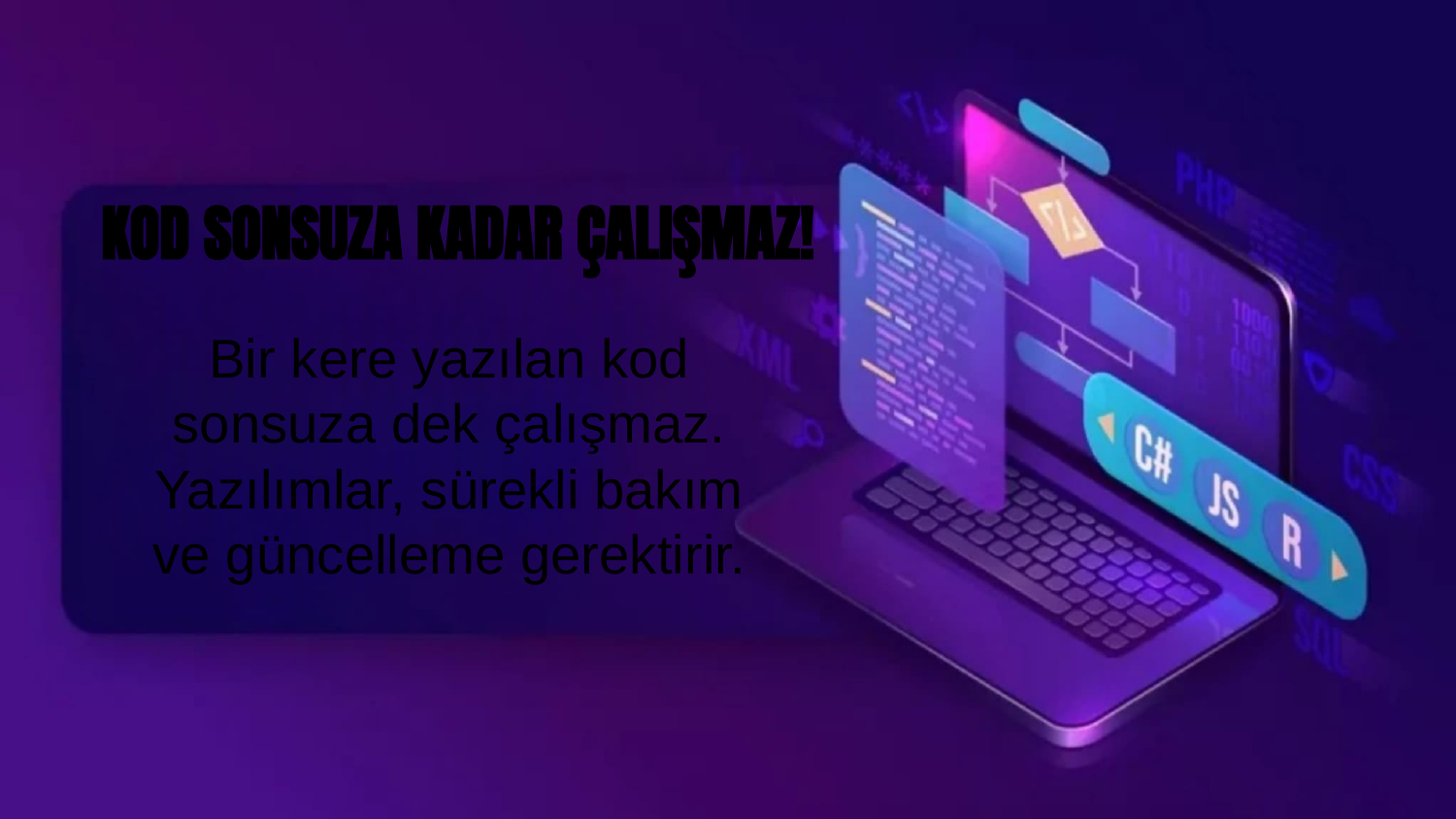

# KOD SONSUZA KADAR ÇALIŞMAZ!
Bir kere yazılan kod sonsuza dek çalışmaz. Yazılımlar, sürekli bakım ve güncelleme gerektirir.